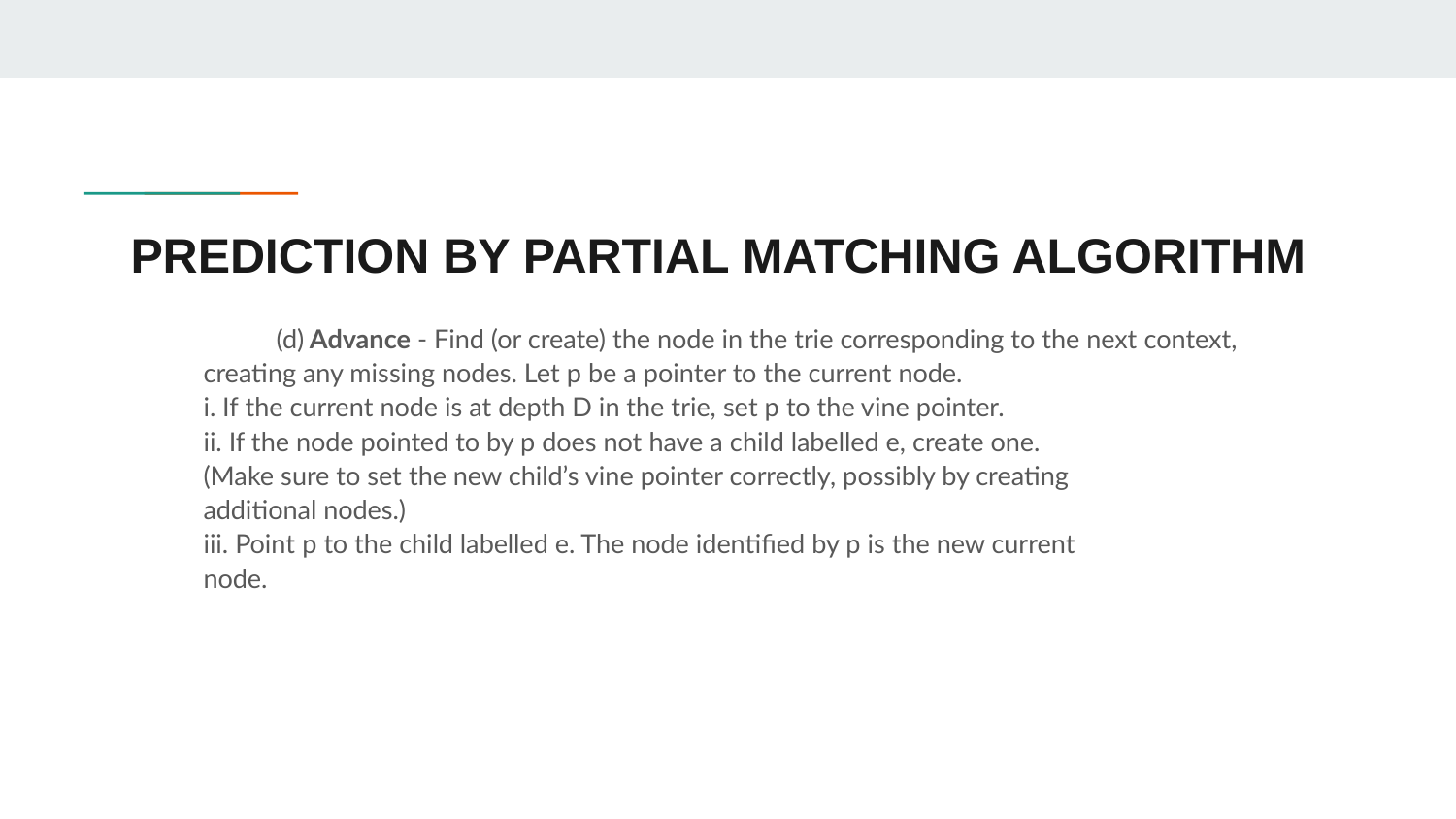

# PREDICTION BY PARTIAL MATCHING ALGORITHM

	(d) Advance - Find (or create) the node in the trie corresponding to the next context,
creating any missing nodes. Let p be a pointer to the current node.
i. If the current node is at depth D in the trie, set p to the vine pointer.
ii. If the node pointed to by p does not have a child labelled e, create one.
(Make sure to set the new child’s vine pointer correctly, possibly by creating
additional nodes.)
iii. Point p to the child labelled e. The node identified by p is the new current
node.